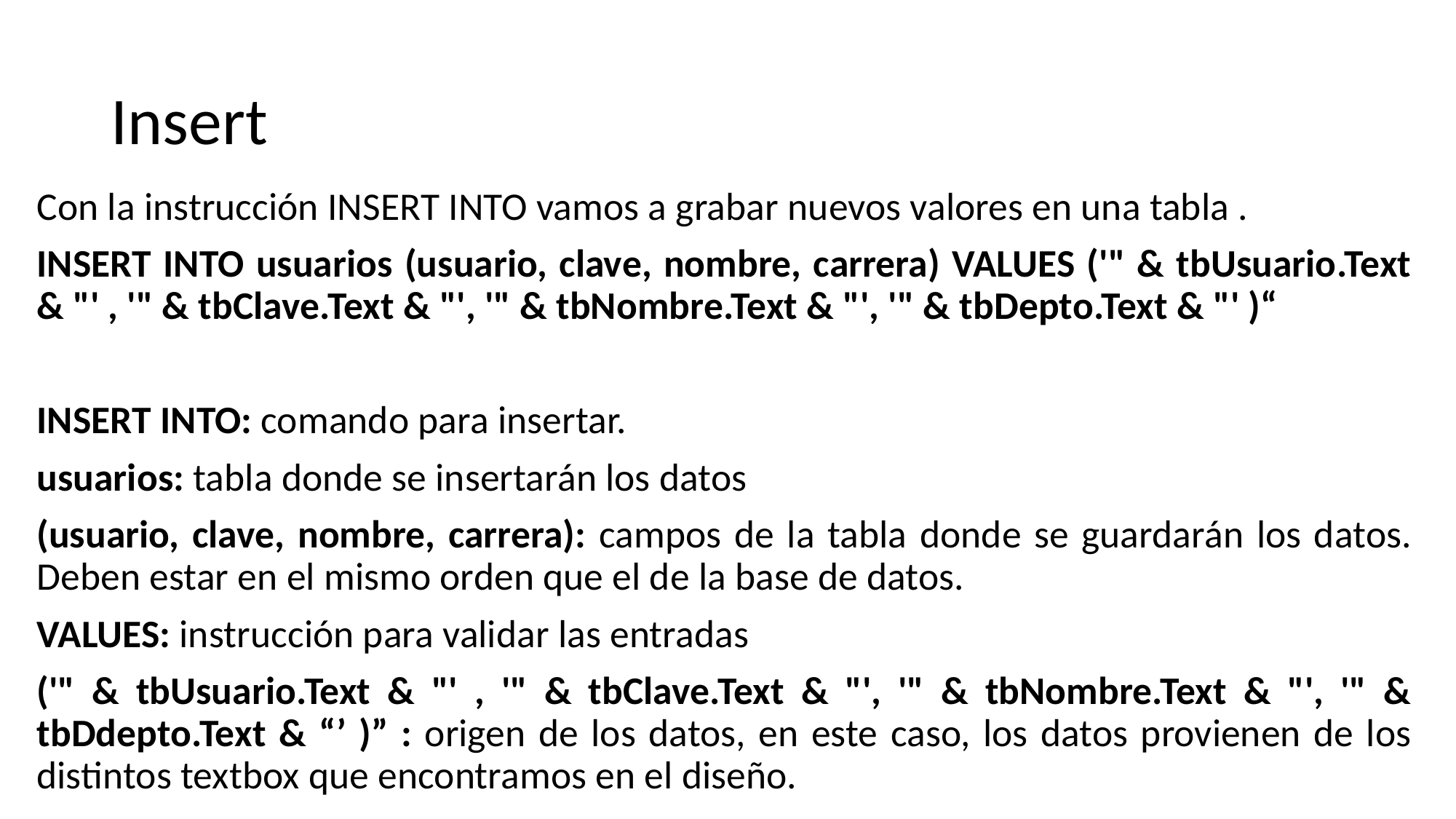

# Insert
Con la instrucción INSERT INTO vamos a grabar nuevos valores en una tabla .
INSERT INTO usuarios (usuario, clave, nombre, carrera) VALUES ('" & tbUsuario.Text & "' , '" & tbClave.Text & "', '" & tbNombre.Text & "', '" & tbDepto.Text & "' )“

INSERT INTO: comando para insertar.
usuarios: tabla donde se insertarán los datos
(usuario, clave, nombre, carrera): campos de la tabla donde se guardarán los datos. Deben estar en el mismo orden que el de la base de datos.
VALUES: instrucción para validar las entradas
('" & tbUsuario.Text & "' , '" & tbClave.Text & "', '" & tbNombre.Text & "', '" & tbDdepto.Text & “’ )” : origen de los datos, en este caso, los datos provienen de los distintos textbox que encontramos en el diseño.